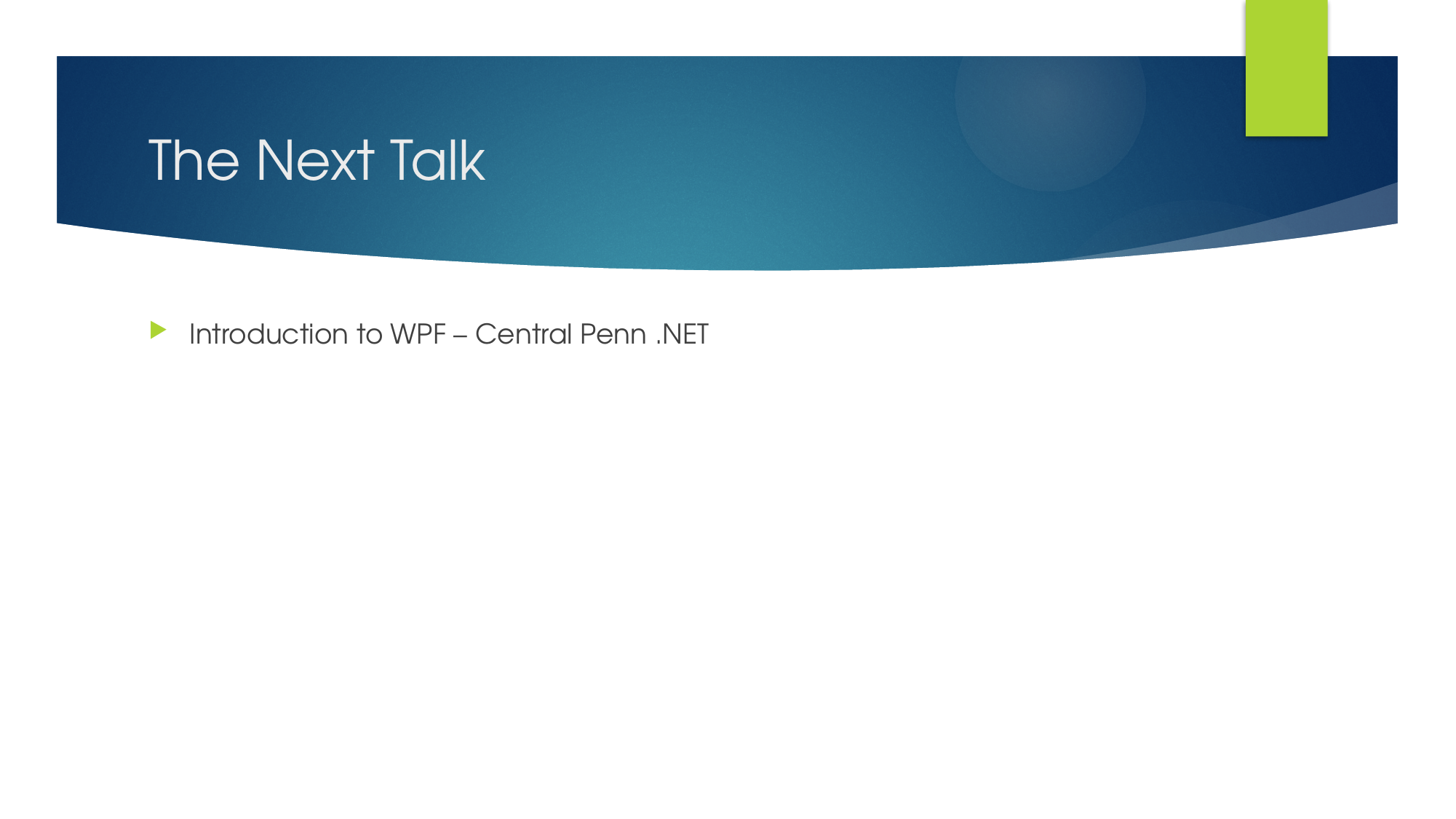

# The Next Talk
Introduction to WPF – Central Penn .NET